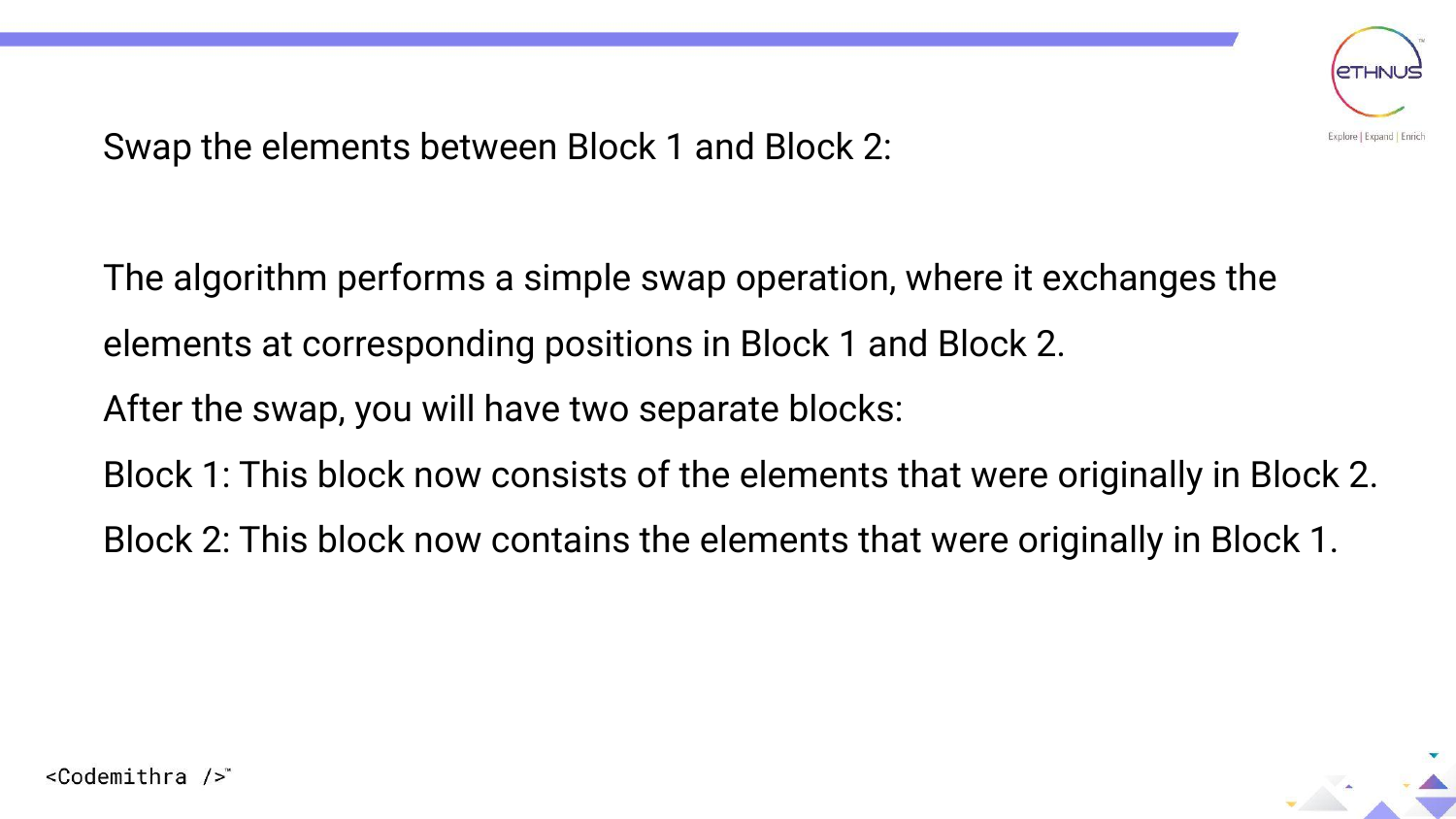

Swap the elements between Block 1 and Block 2:

The algorithm performs a simple swap operation, where it exchanges the elements at corresponding positions in Block 1 and Block 2.
After the swap, you will have two separate blocks:
Block 1: This block now consists of the elements that were originally in Block 2.
Block 2: This block now contains the elements that were originally in Block 1.